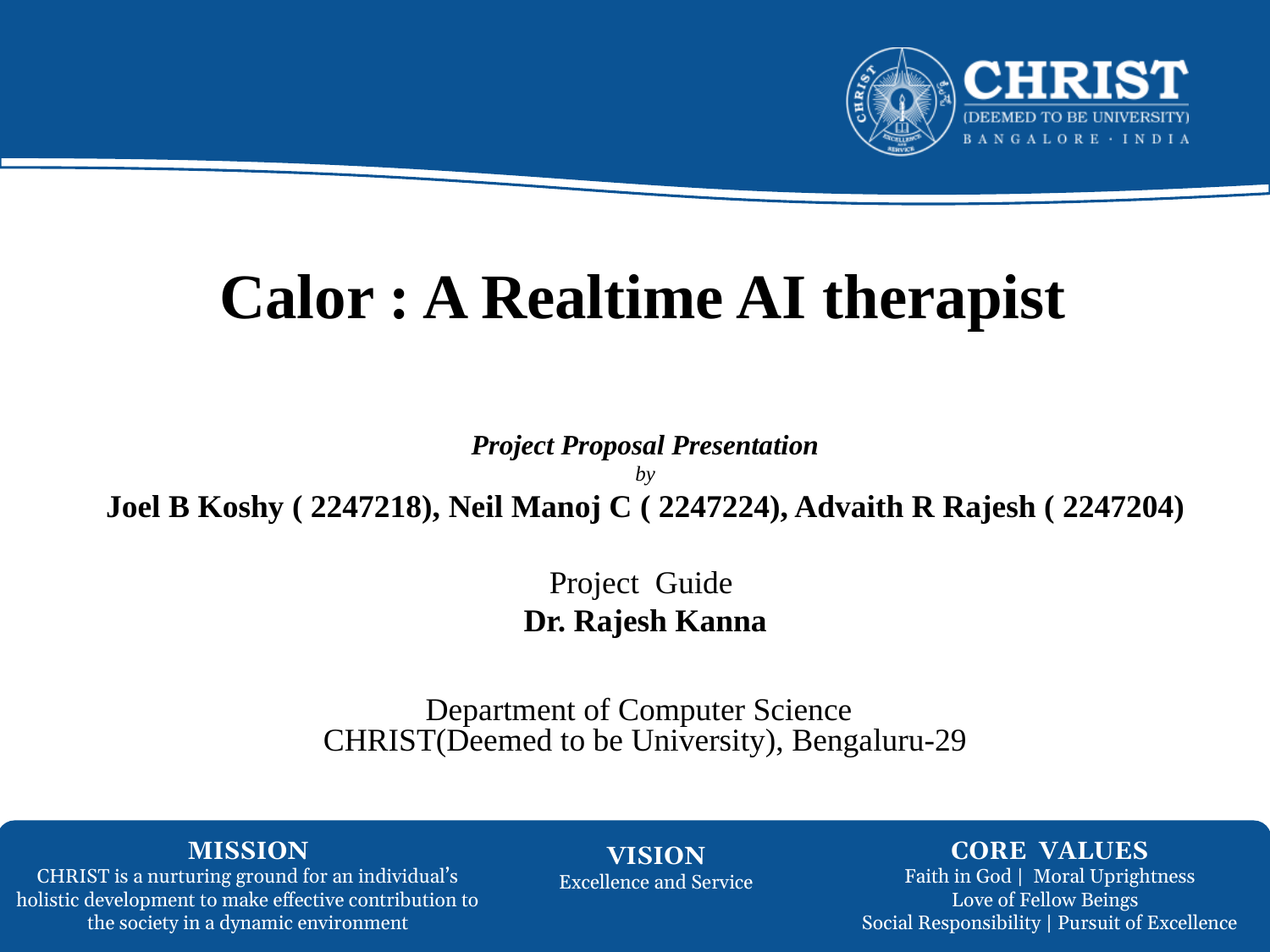

# Calor : A Realtime AI therapist

 Project Proposal Presentation
by
Joel B Koshy ( 2247218), Neil Manoj C ( 2247224), Advaith R Rajesh ( 2247204)

Project  Guide
Dr. Rajesh Kanna

Department of Computer Science
CHRIST(Deemed to be University), Bengaluru-29